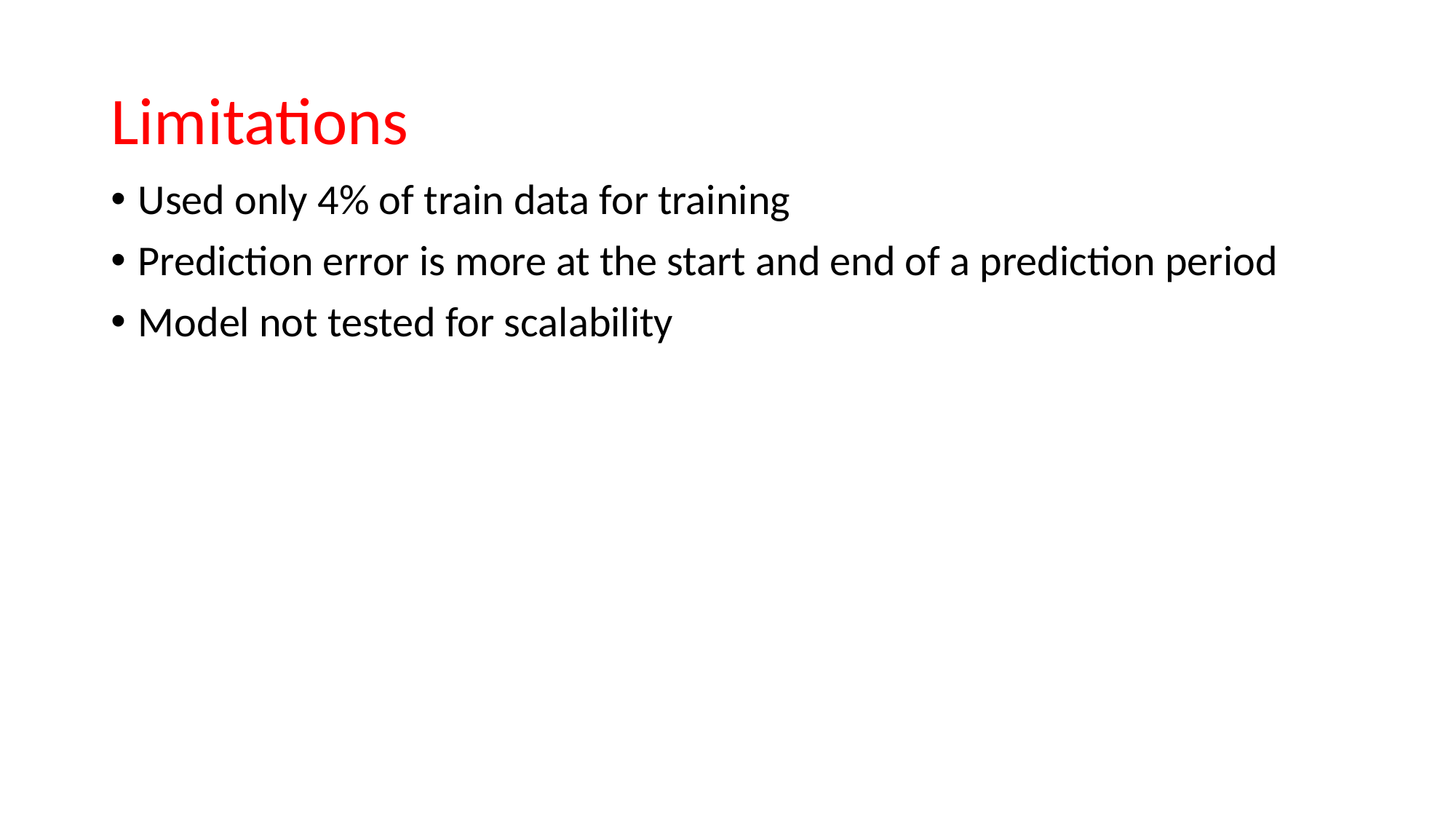

# Limitations
Used only 4% of train data for training
Prediction error is more at the start and end of a prediction period
Model not tested for scalability